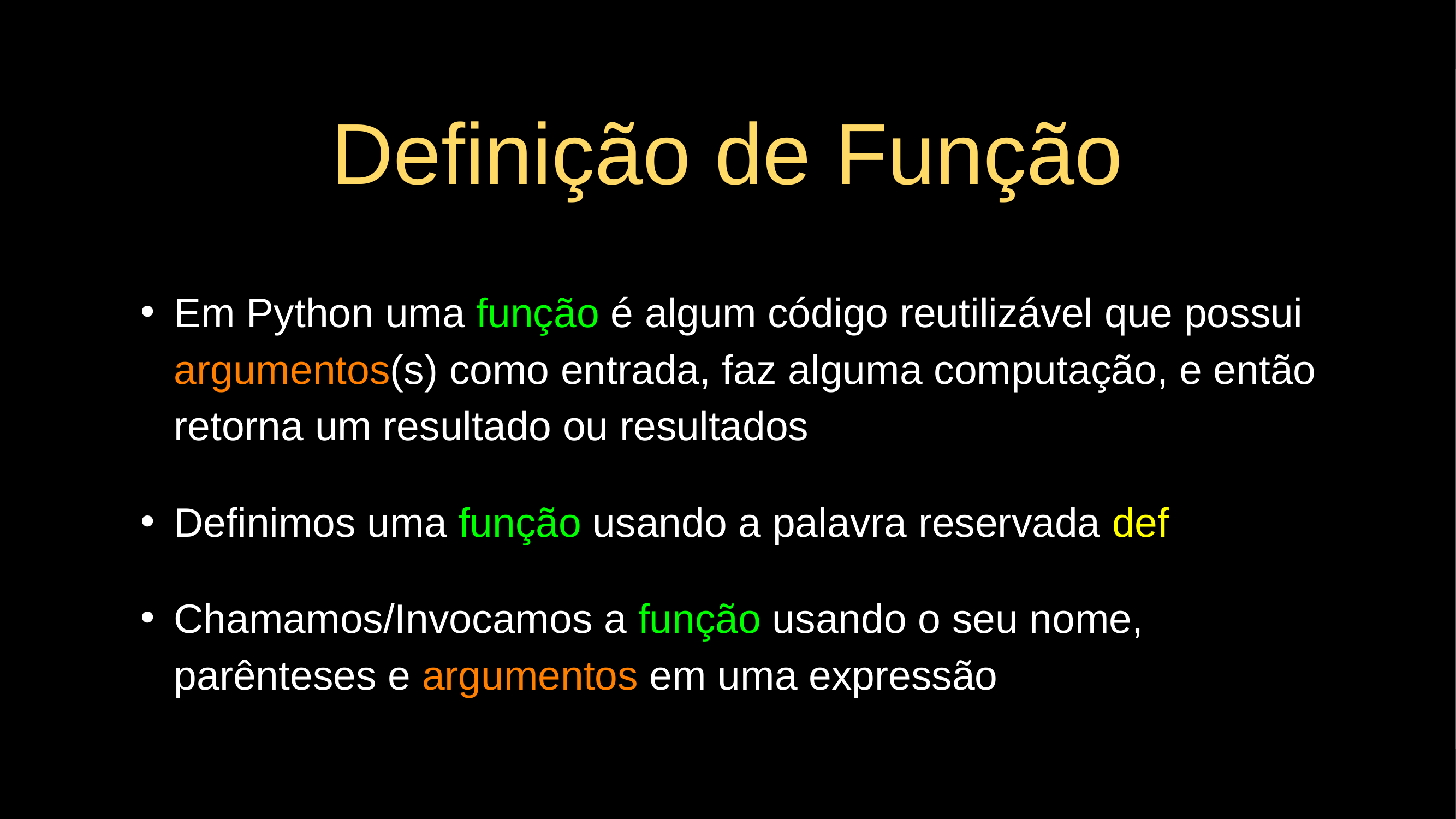

Definição de Função
Em Python uma função é algum código reutilizável que possui argumentos(s) como entrada, faz alguma computação, e então retorna um resultado ou resultados
Definimos uma função usando a palavra reservada def
Chamamos/Invocamos a função usando o seu nome, parênteses e argumentos em uma expressão